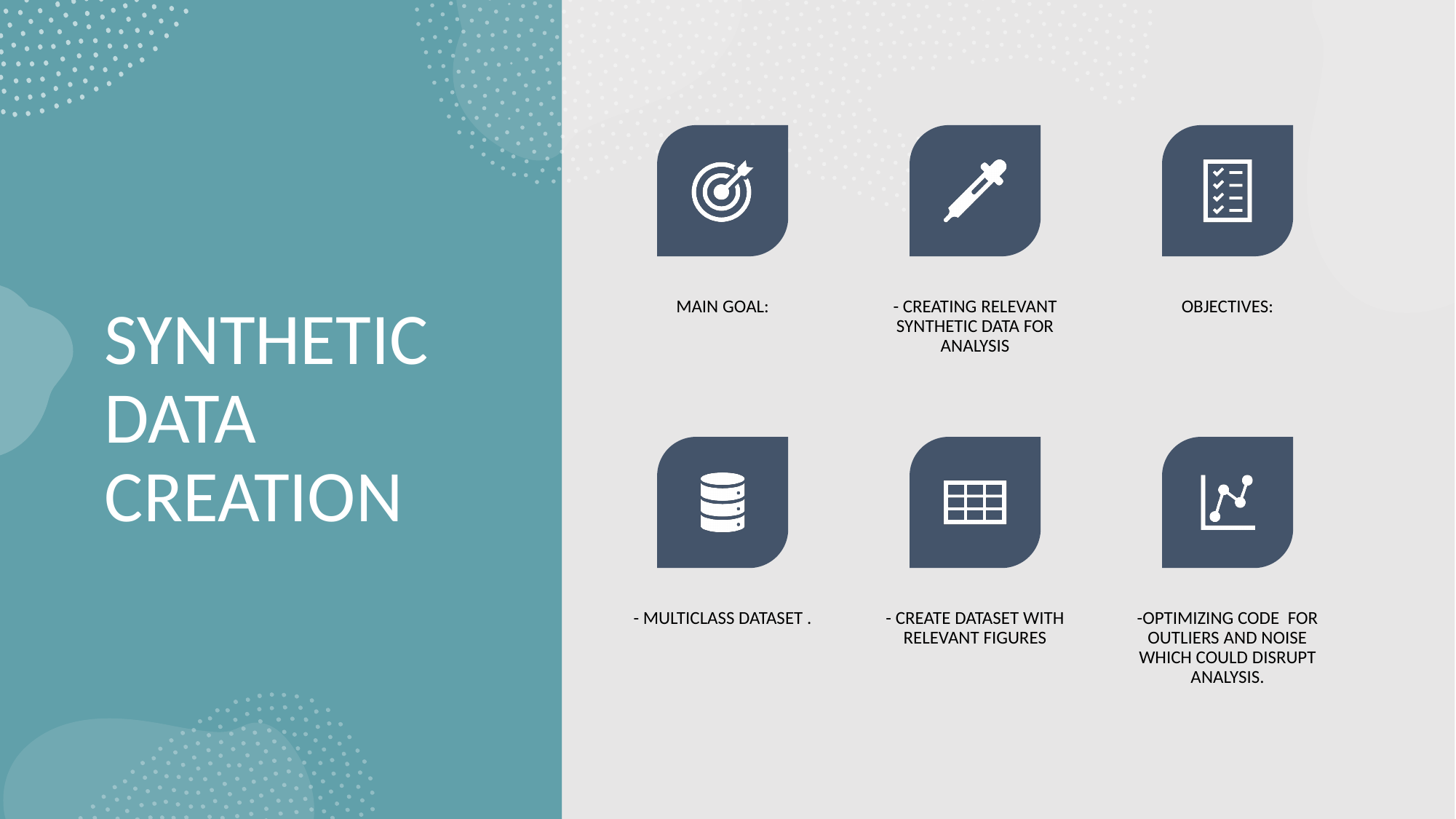

Main Goal:
- creating relevant synthetic data for analysis
Objectives:
- multiclass dataset .
- Create dataset with relevant figures
-optimizing code  for outliers and noise which could disrupt analysis.
# SYNTHETIC DATA CREATION